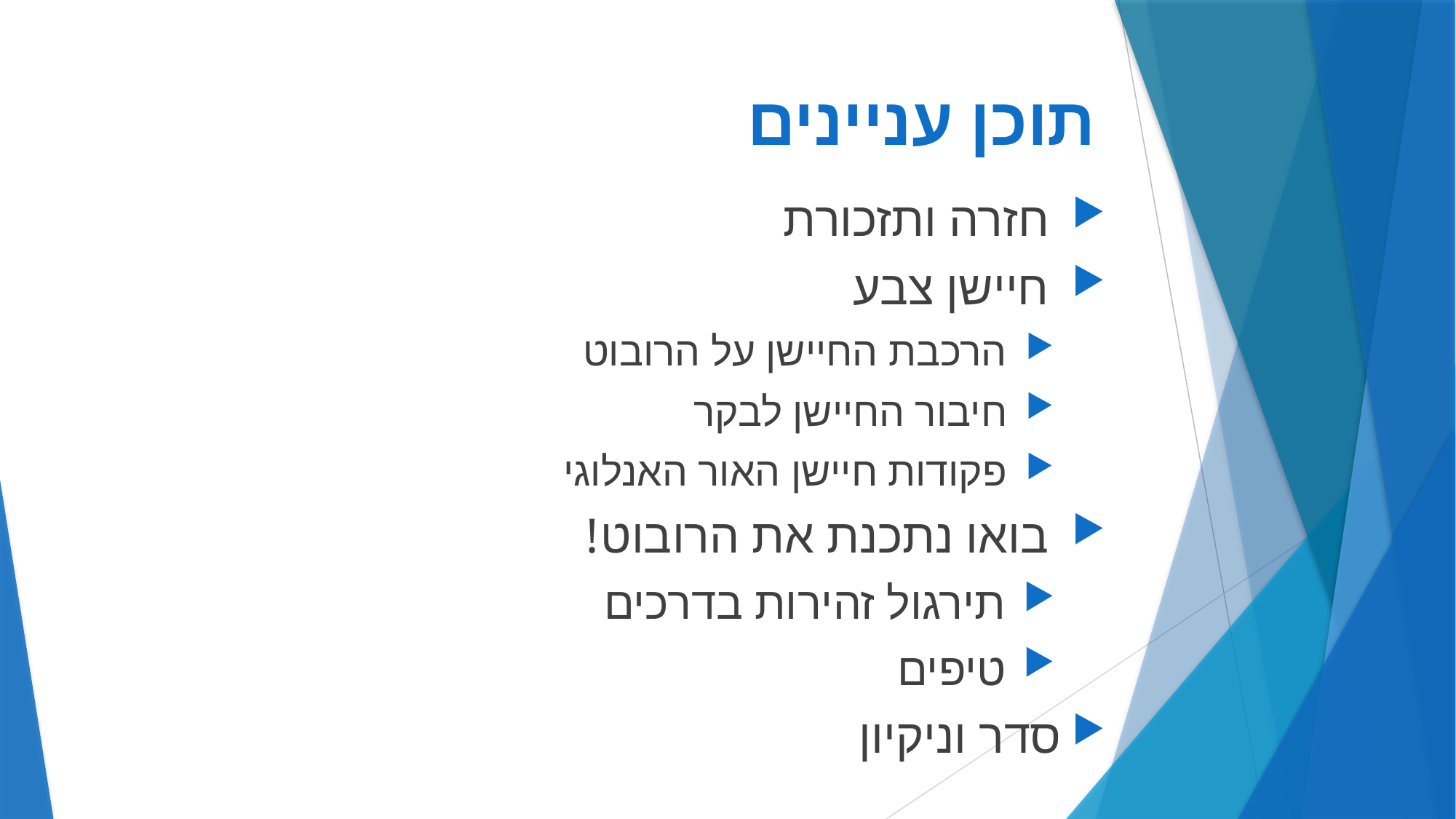

# תוכן עניינים
 חזרה ותזכורת
 חיישן צבע
 הרכבת החיישן על הרובוט
 חיבור החיישן לבקר
 פקודות חיישן האור האנלוגי
 בואו נתכנת את הרובוט!
 תירגול זהירות בדרכים
 טיפים
סדר וניקיון